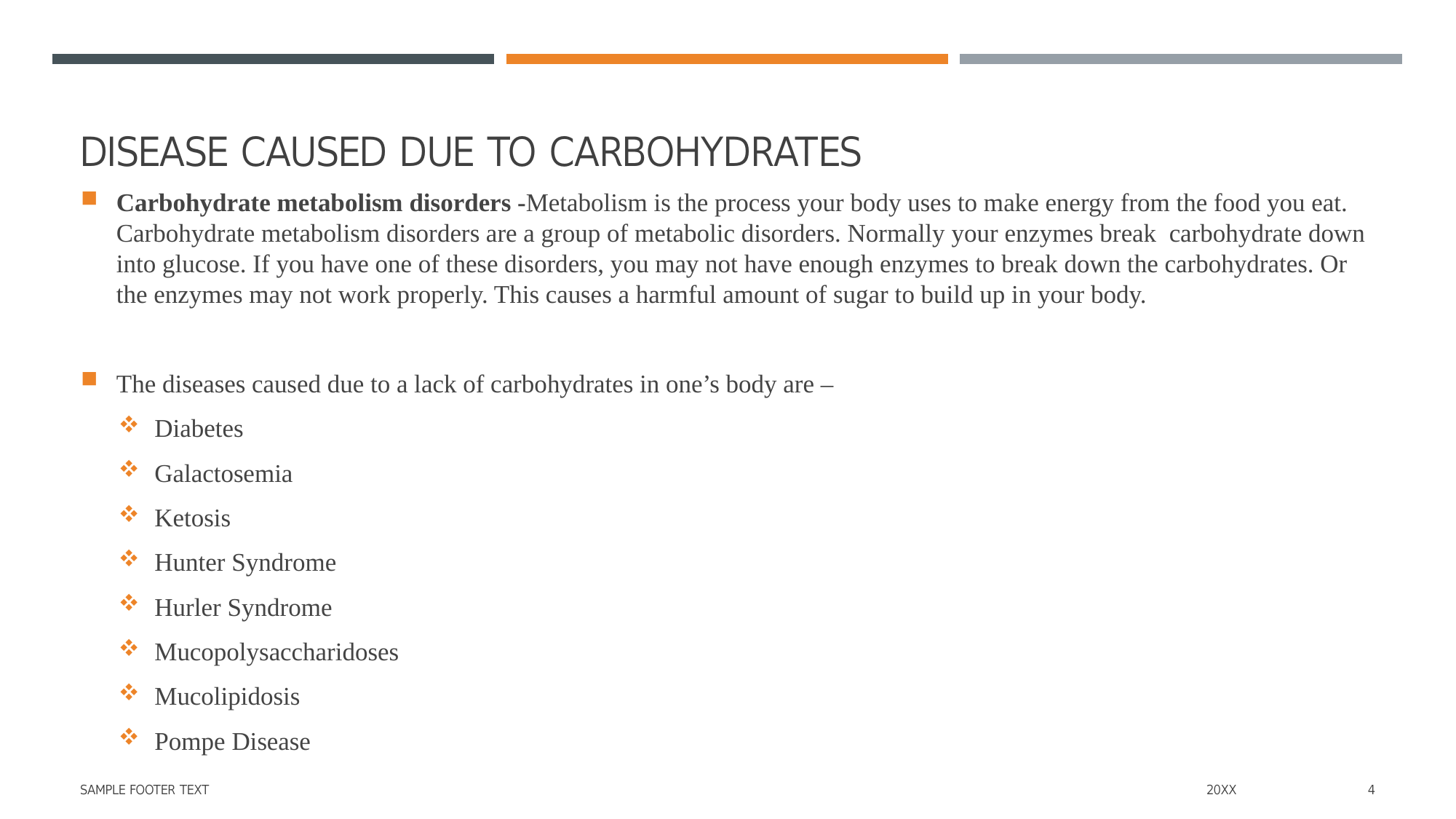

# Disease caused due to carbohydrates
Carbohydrate metabolism disorders -Metabolism is the process your body uses to make energy from the food you eat. Carbohydrate metabolism disorders are a group of metabolic disorders. Normally your enzymes break  carbohydrate down into glucose. If you have one of these disorders, you may not have enough enzymes to break down the carbohydrates. Or the enzymes may not work properly. This causes a harmful amount of sugar to build up in your body.

The diseases caused due to a lack of carbohydrates in one’s body are –
Diabetes
Galactosemia
Ketosis
Hunter Syndrome
Hurler Syndrome
Mucopolysaccharidoses
Mucolipidosis
Pompe Disease

Sample Footer Text
20XX
4